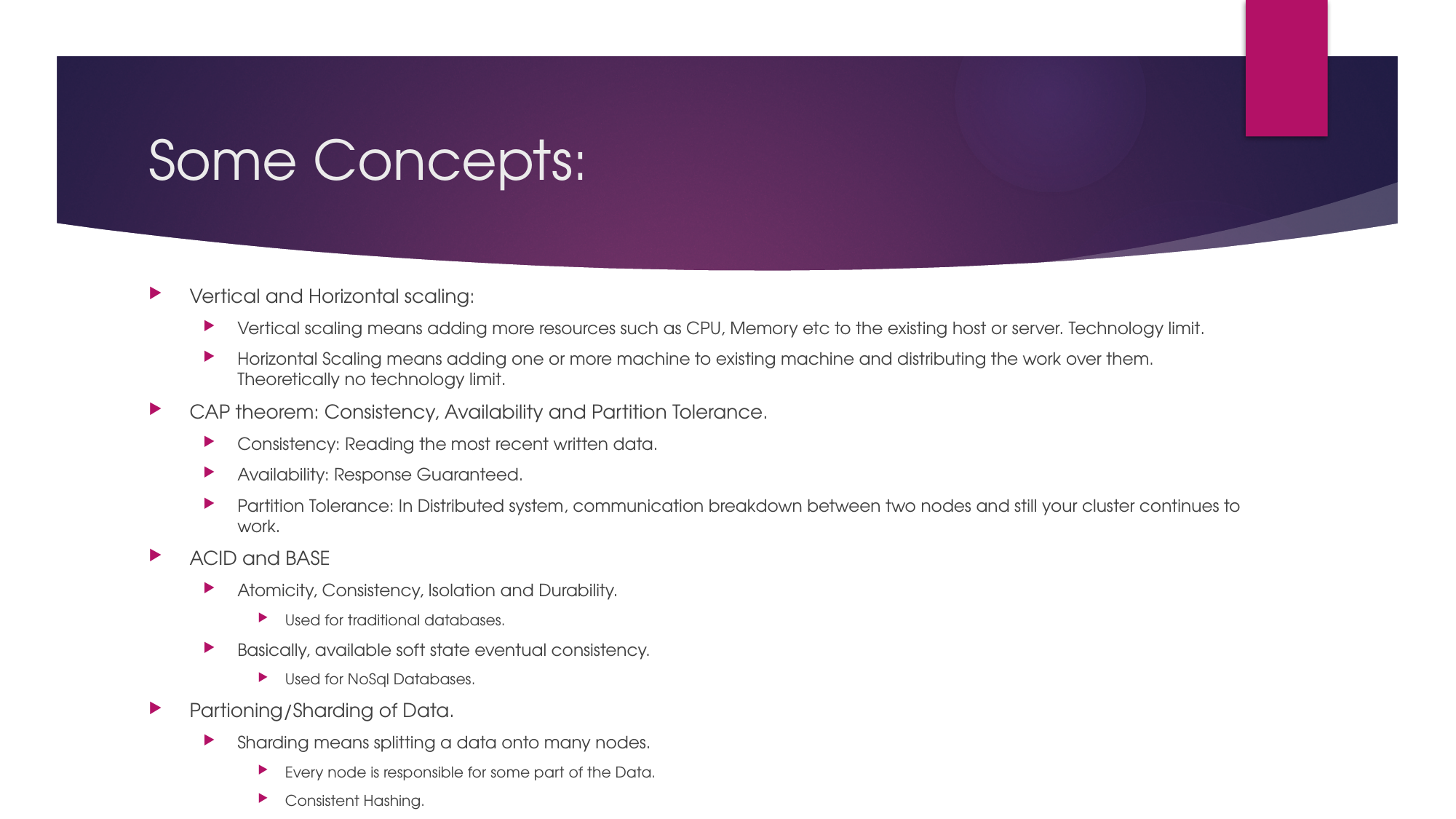

# Some Concepts:
Vertical and Horizontal scaling:
Vertical scaling means adding more resources such as CPU, Memory etc to the existing host or server. Technology limit.
Horizontal Scaling means adding one or more machine to existing machine and distributing the work over them. Theoretically no technology limit.
CAP theorem: Consistency, Availability and Partition Tolerance.
Consistency: Reading the most recent written data.
Availability: Response Guaranteed.
Partition Tolerance: In Distributed system, communication breakdown between two nodes and still your cluster continues to work.
ACID and BASE
Atomicity, Consistency, Isolation and Durability.
Used for traditional databases.
Basically, available soft state eventual consistency.
Used for NoSql Databases.
Partioning/Sharding of Data.
Sharding means splitting a data onto many nodes.
Every node is responsible for some part of the Data.
Consistent Hashing.